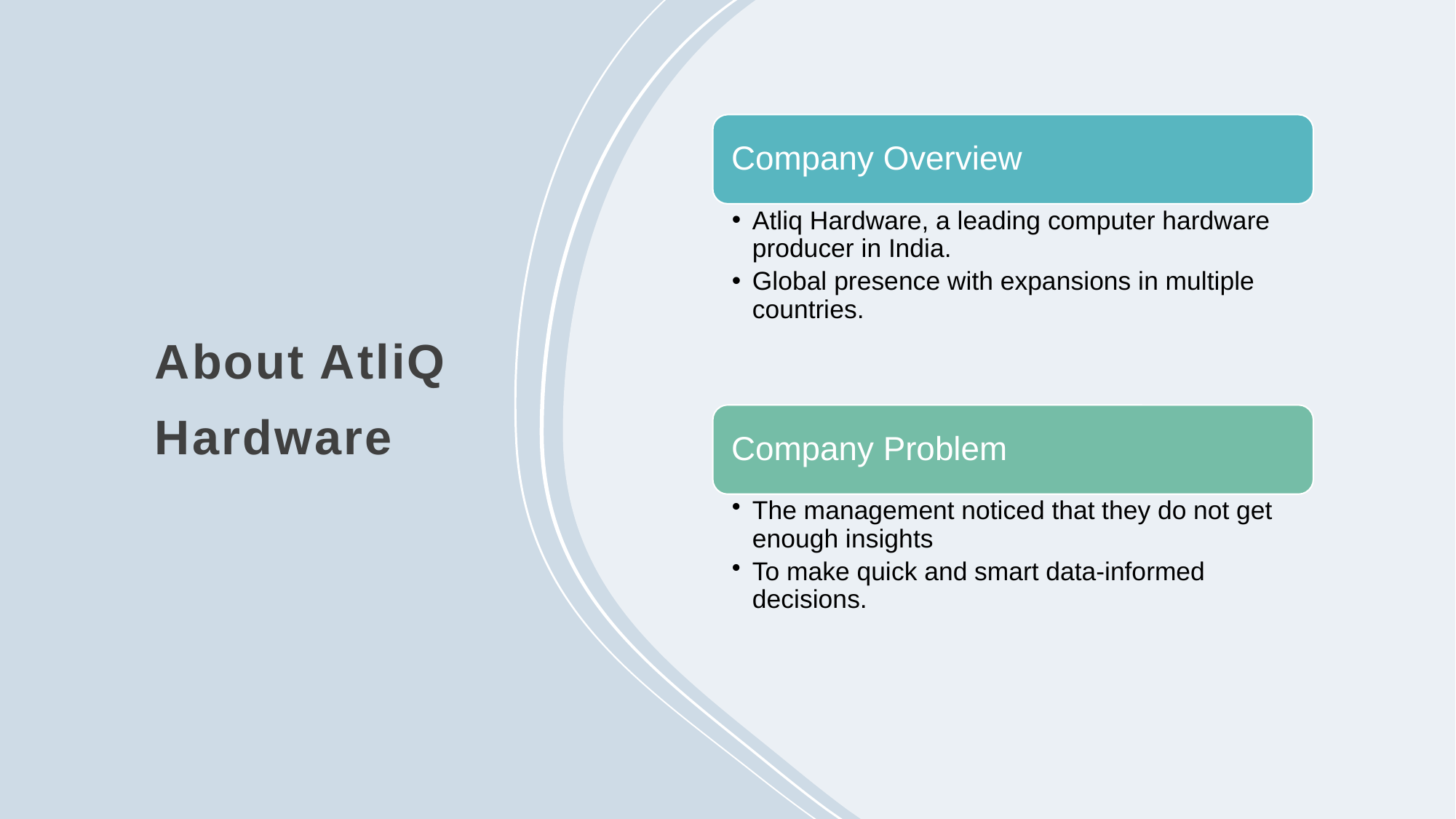

Company Overview
Atliq Hardware, a leading computer hardware producer in India.
Global presence with expansions in multiple countries.
Company Problem
The management noticed that they do not get enough insights
To make quick and smart data-informed    decisions.
About AtliQ Hardware